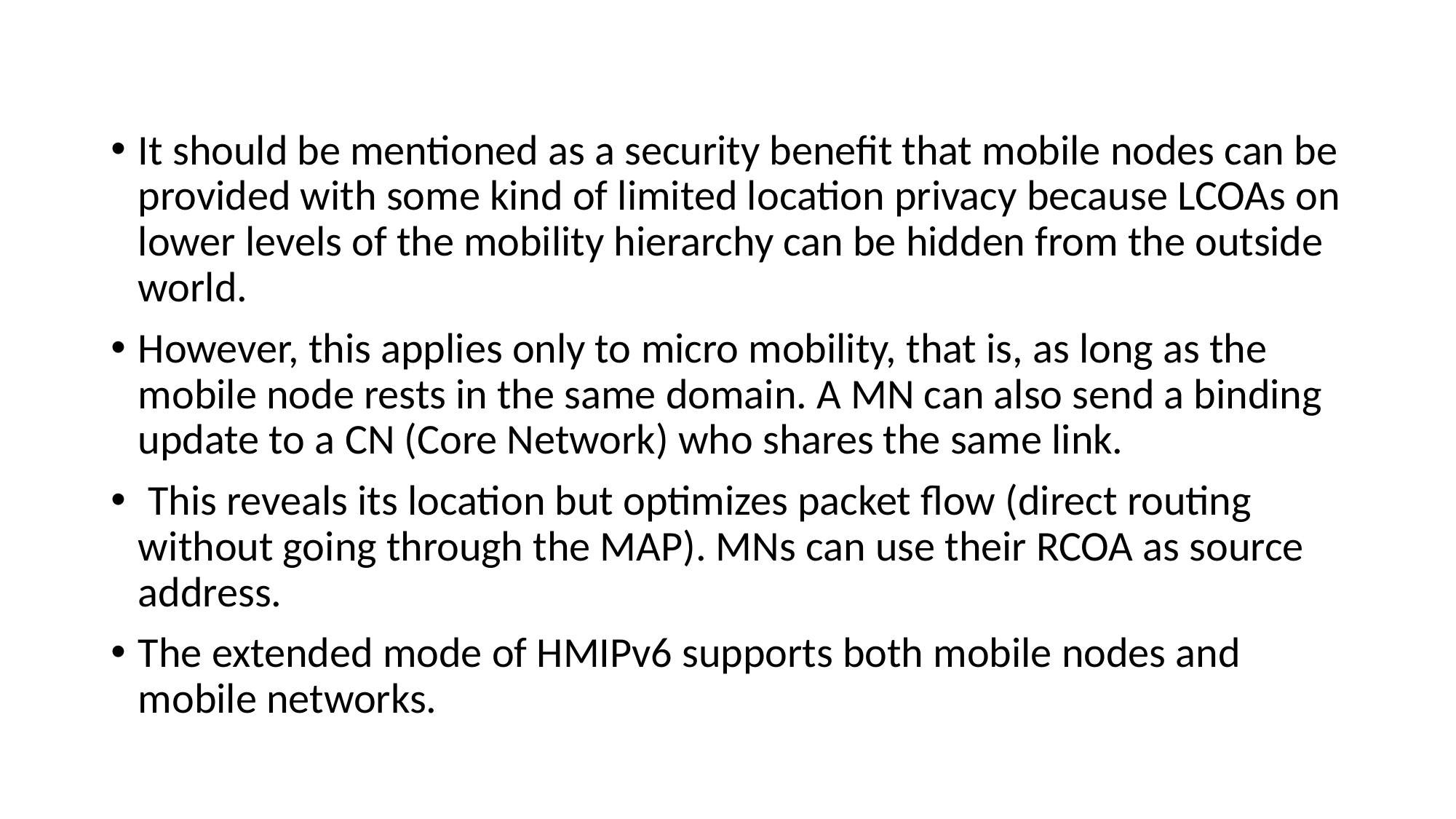

It should be mentioned as a security benefit that mobile nodes can be provided with some kind of limited location privacy because LCOAs on lower levels of the mobility hierarchy can be hidden from the outside world.
However, this applies only to micro mobility, that is, as long as the mobile node rests in the same domain. A MN can also send a binding update to a CN (Core Network) who shares the same link.
 This reveals its location but optimizes packet flow (direct routing without going through the MAP). MNs can use their RCOA as source address.
The extended mode of HMIPv6 supports both mobile nodes and mobile networks.